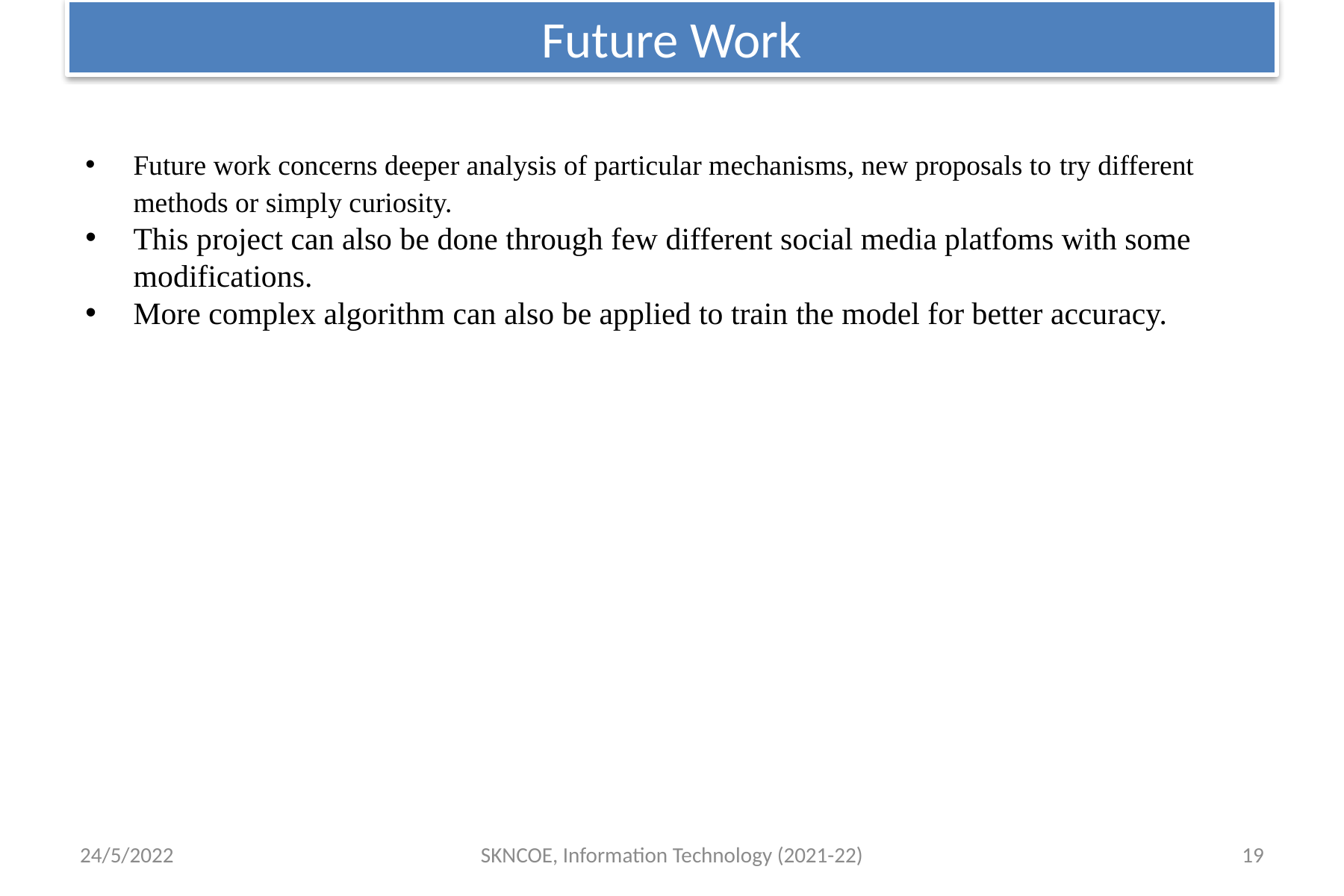

# Future Work

Future work concerns deeper analysis of particular mechanisms, new proposals to try different methods or simply curiosity.
This project can also be done through few different social media platfoms with some modifications.
More complex algorithm can also be applied to train the model for better accuracy.

24/5/2022
SKNCOE, Information Technology (2021-22)
19